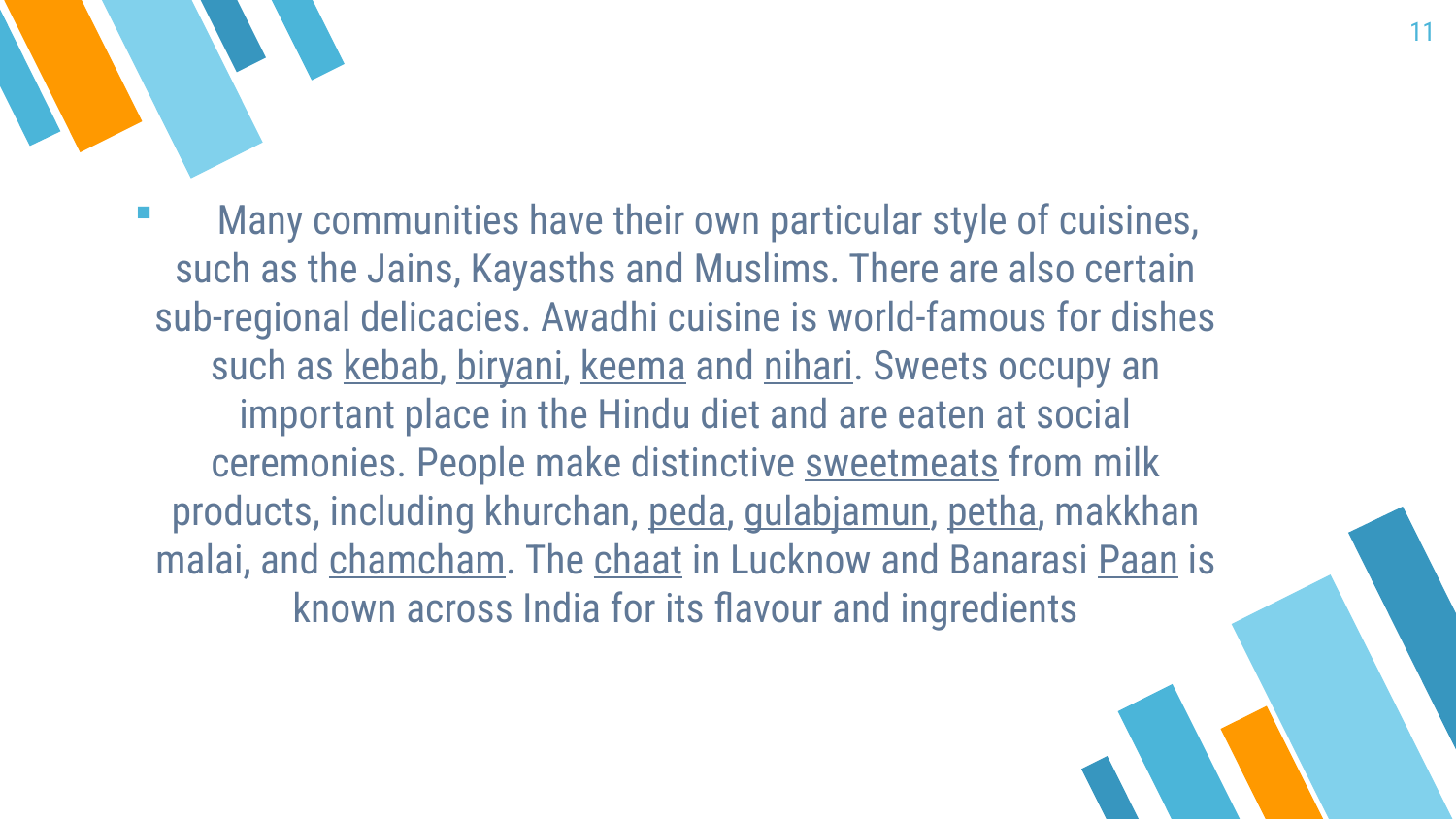

11
     Many communities have their own particular style of cuisines, such as the Jains, Kayasths and Muslims. There are also certain sub-regional delicacies. Awadhi cuisine is world-famous for dishes such as kebab, biryani, keema and nihari. Sweets occupy an important place in the Hindu diet and are eaten at social ceremonies. People make distinctive sweetmeats from milk products, including khurchan, peda, gulabjamun, petha, makkhan malai, and chamcham. The chaat in Lucknow and Banarasi Paan is known across India for its flavour and ingredients